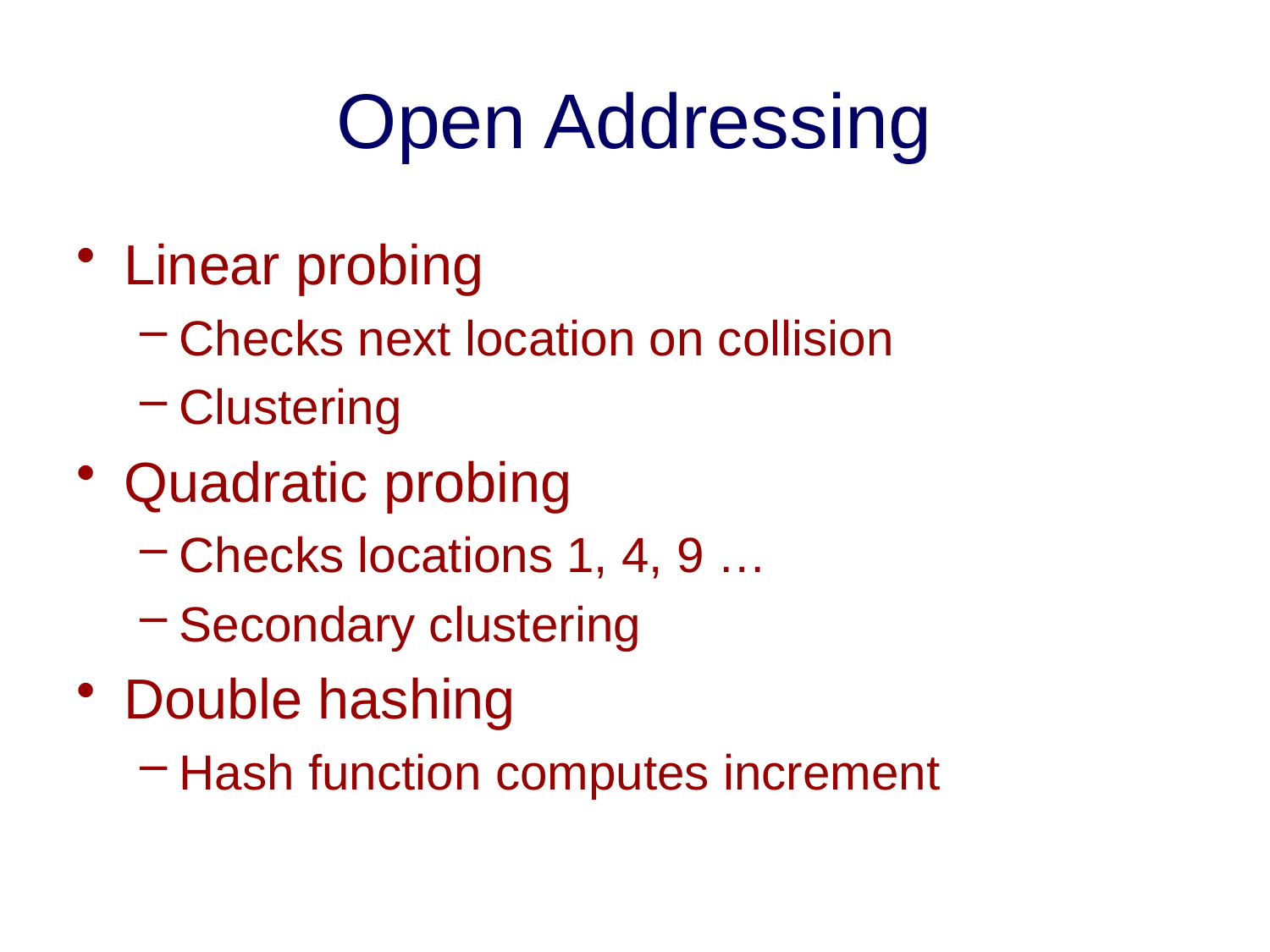

# Open Addressing
Linear probing
Checks next location on collision
Clustering
Quadratic probing
Checks locations 1, 4, 9 …
Secondary clustering
Double hashing
Hash function computes increment